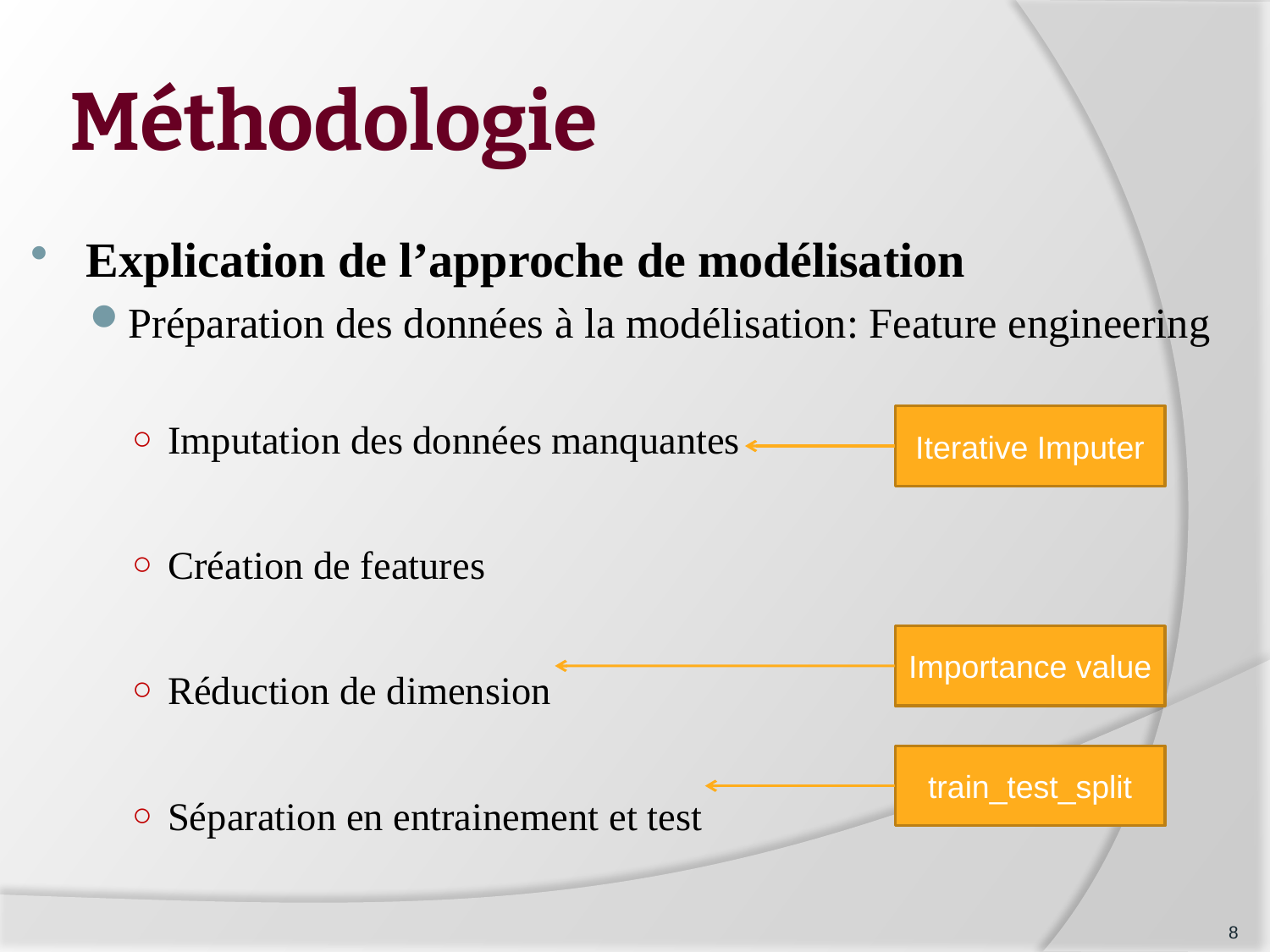

# Méthodologie
Explication de l’approche de modélisation
Préparation des données à la modélisation: Feature engineering

Imputation des données manquantes

Création de features

Réduction de dimension

Séparation en entrainement et test

Iterative Imputer
Importance value
train_test_split
8